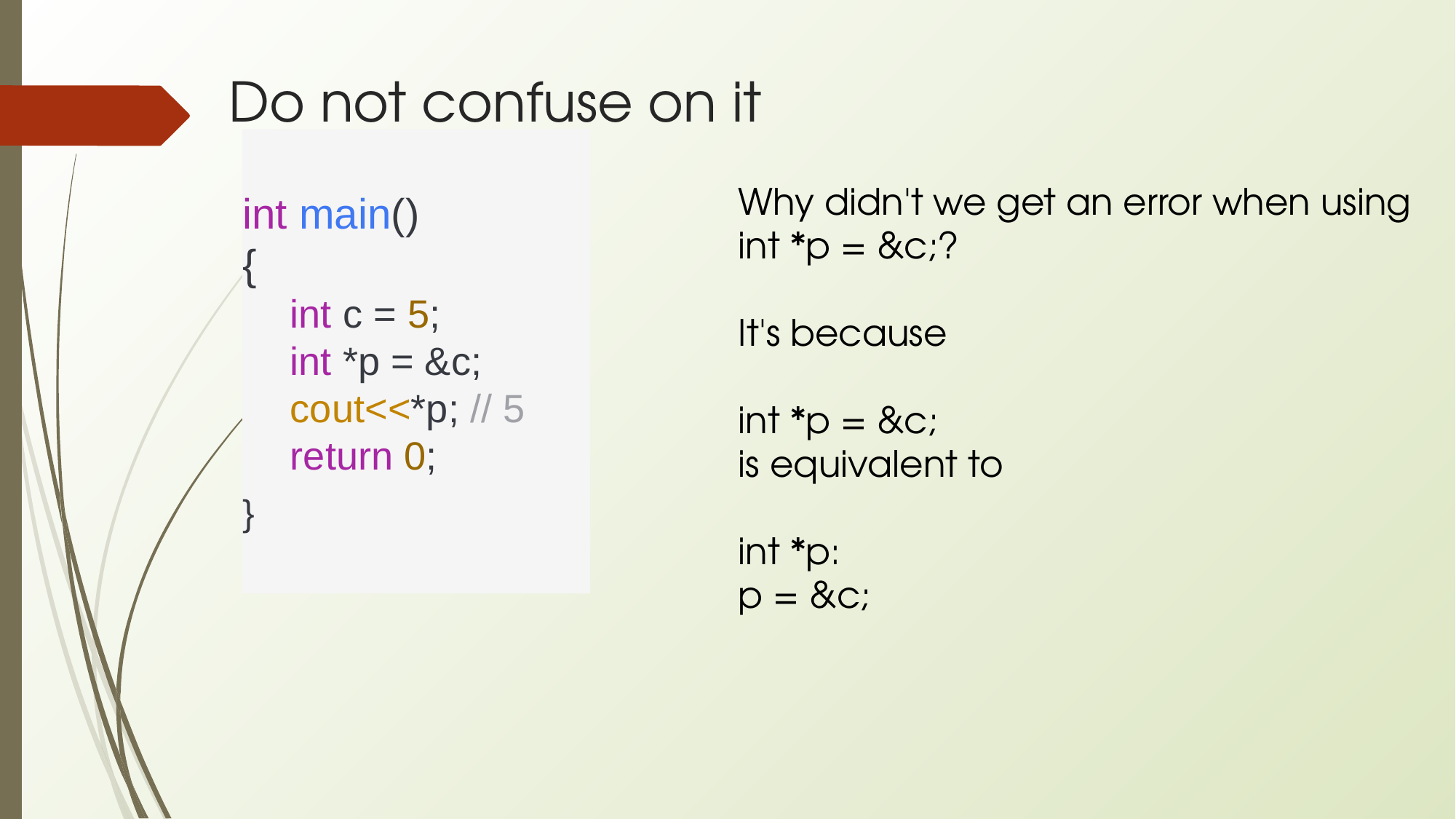

# Do not confuse on it
Why didn't we get an error when using int *p = &c;?

It's because

int *p = &c;
is equivalent to

int *p:
p = &c;
int main()
{
int c = 5;
int *p = &c;
cout<<*p; // 5
return 0;
}